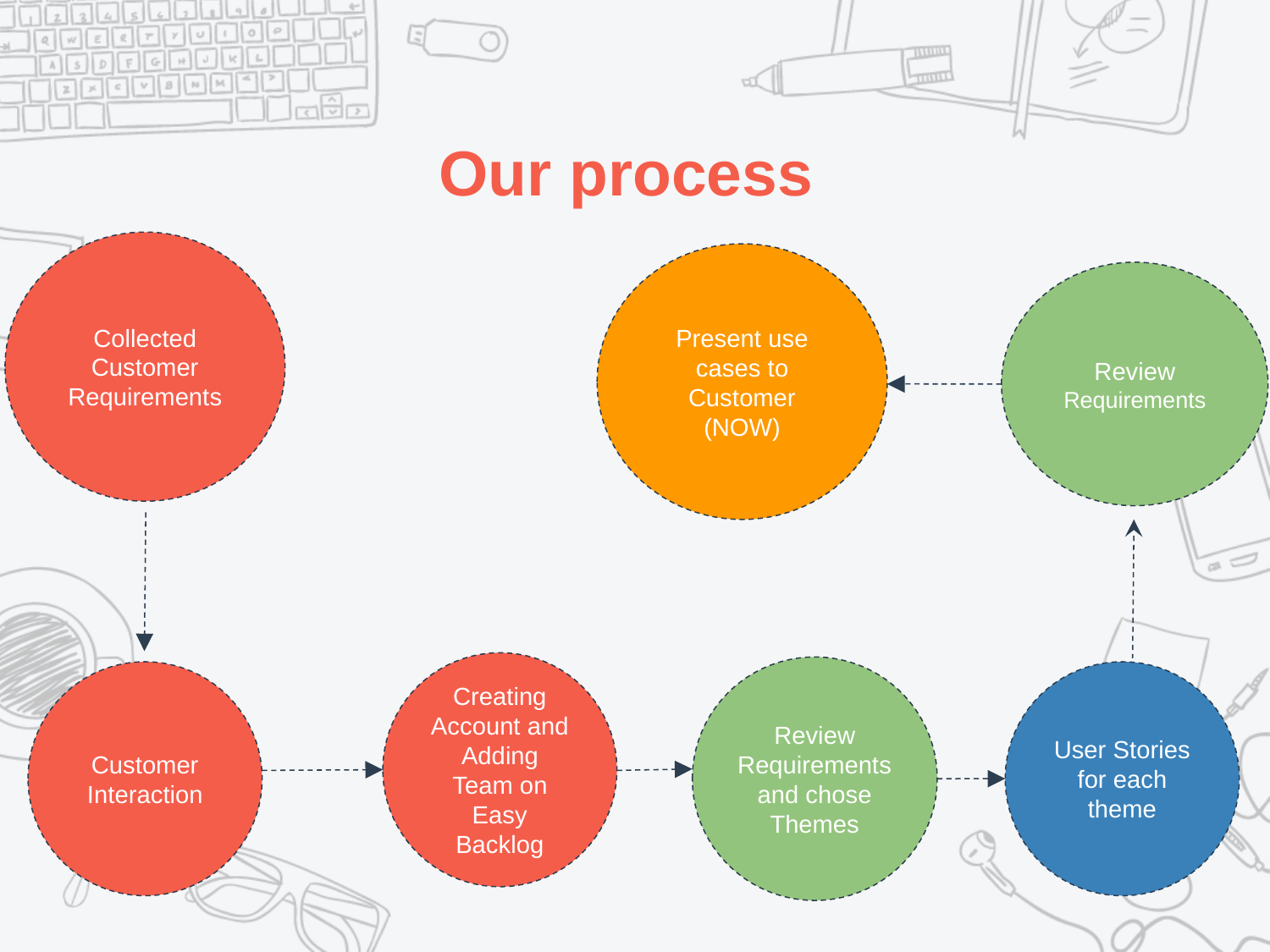

# Our process
Collected Customer Requirements
Present use cases to Customer
(NOW)
Review Requirements
Creating Account and Adding Team on Easy Backlog
Review Requirements and chose Themes
Customer Interaction
User Stories for each theme